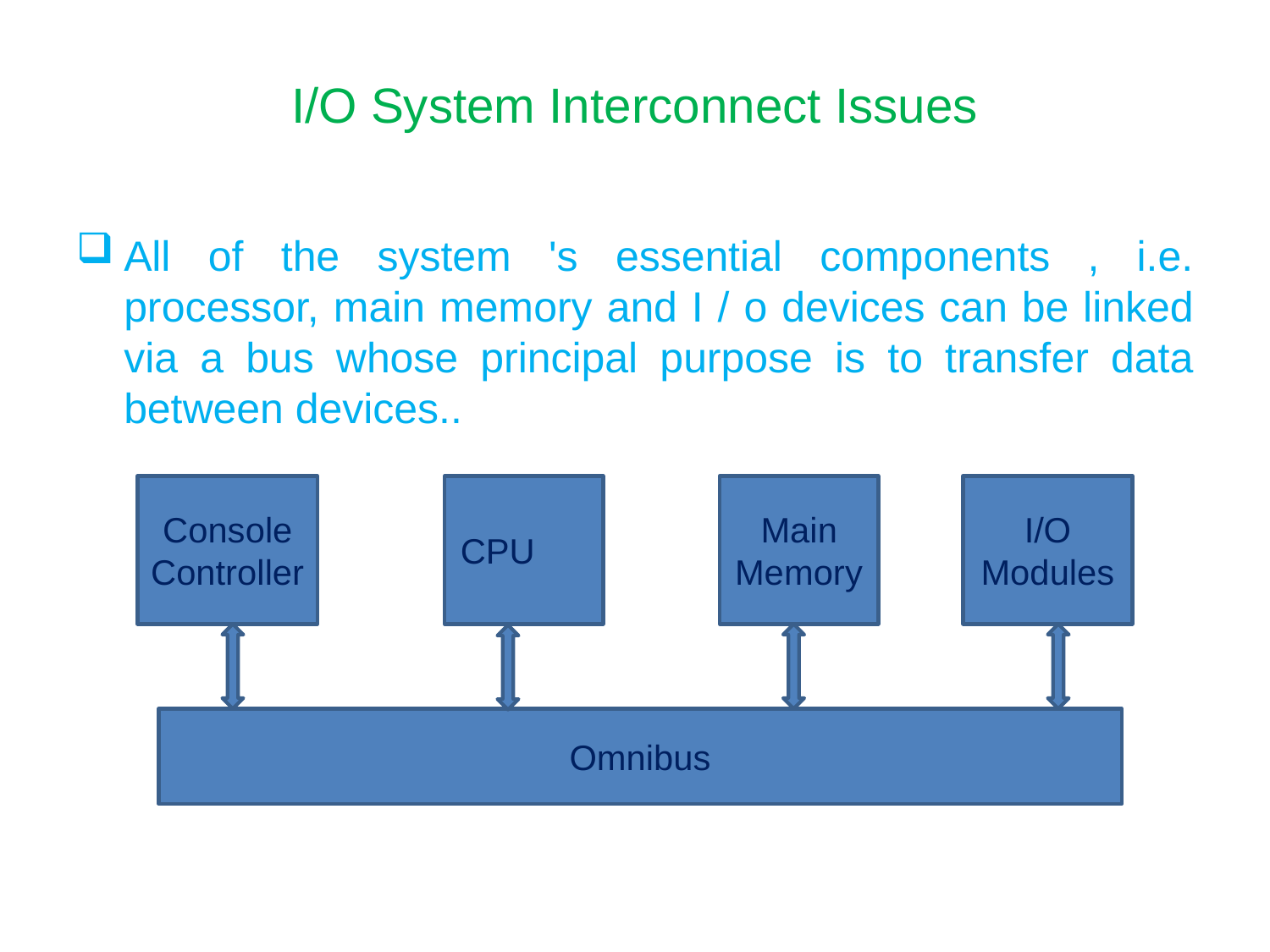

# I/O System Interconnect Issues
All of the system 's essential components , i.e. processor, main memory and I / o devices can be linked via a bus whose principal purpose is to transfer data between devices..

Console Controller
CPU
Main Memory
I/O Modules

Omnibus